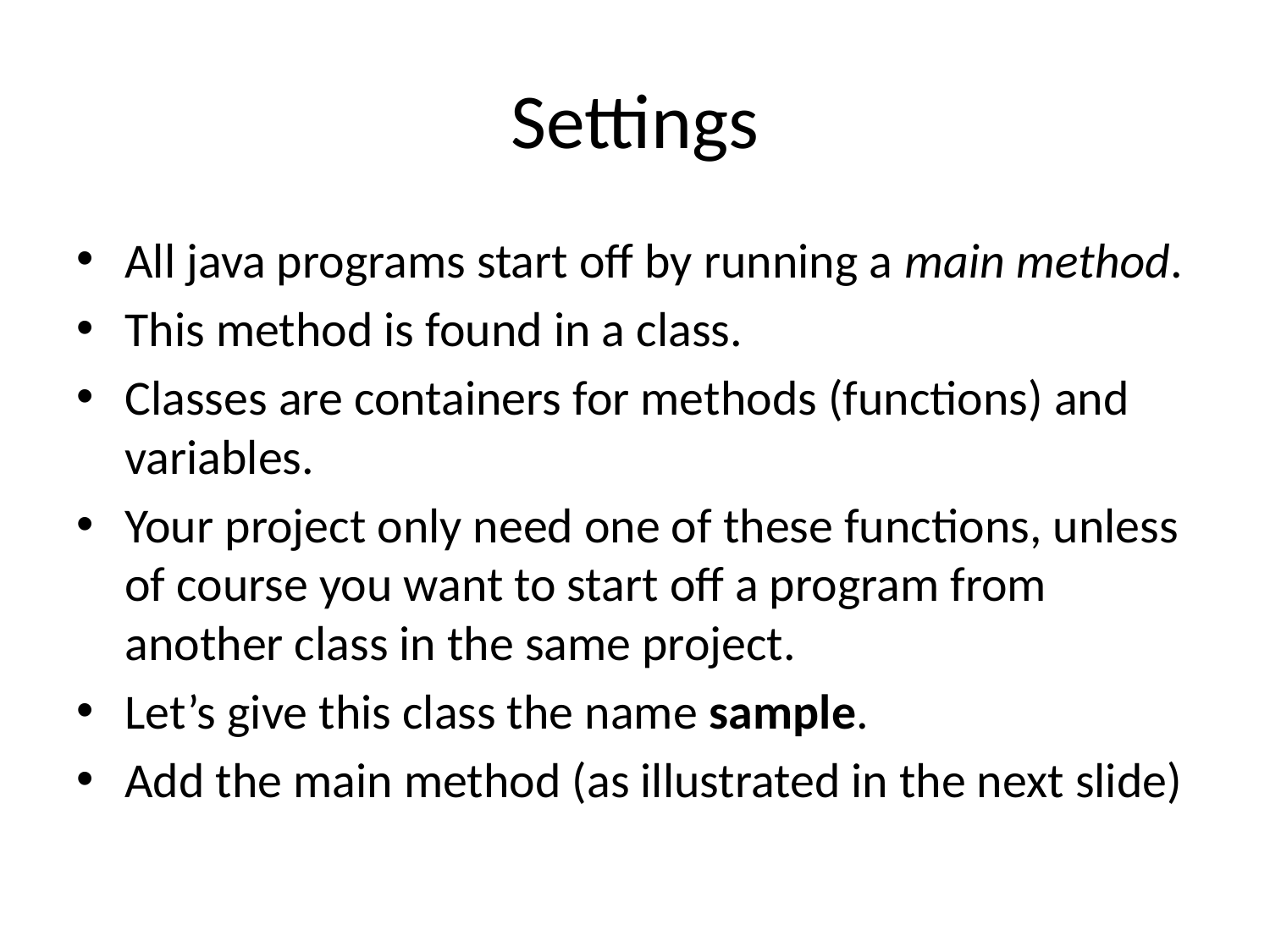

# Settings
All java programs start off by running a main method.
This method is found in a class.
Classes are containers for methods (functions) and variables.
Your project only need one of these functions, unless of course you want to start off a program from another class in the same project.
Let’s give this class the name sample.
Add the main method (as illustrated in the next slide)